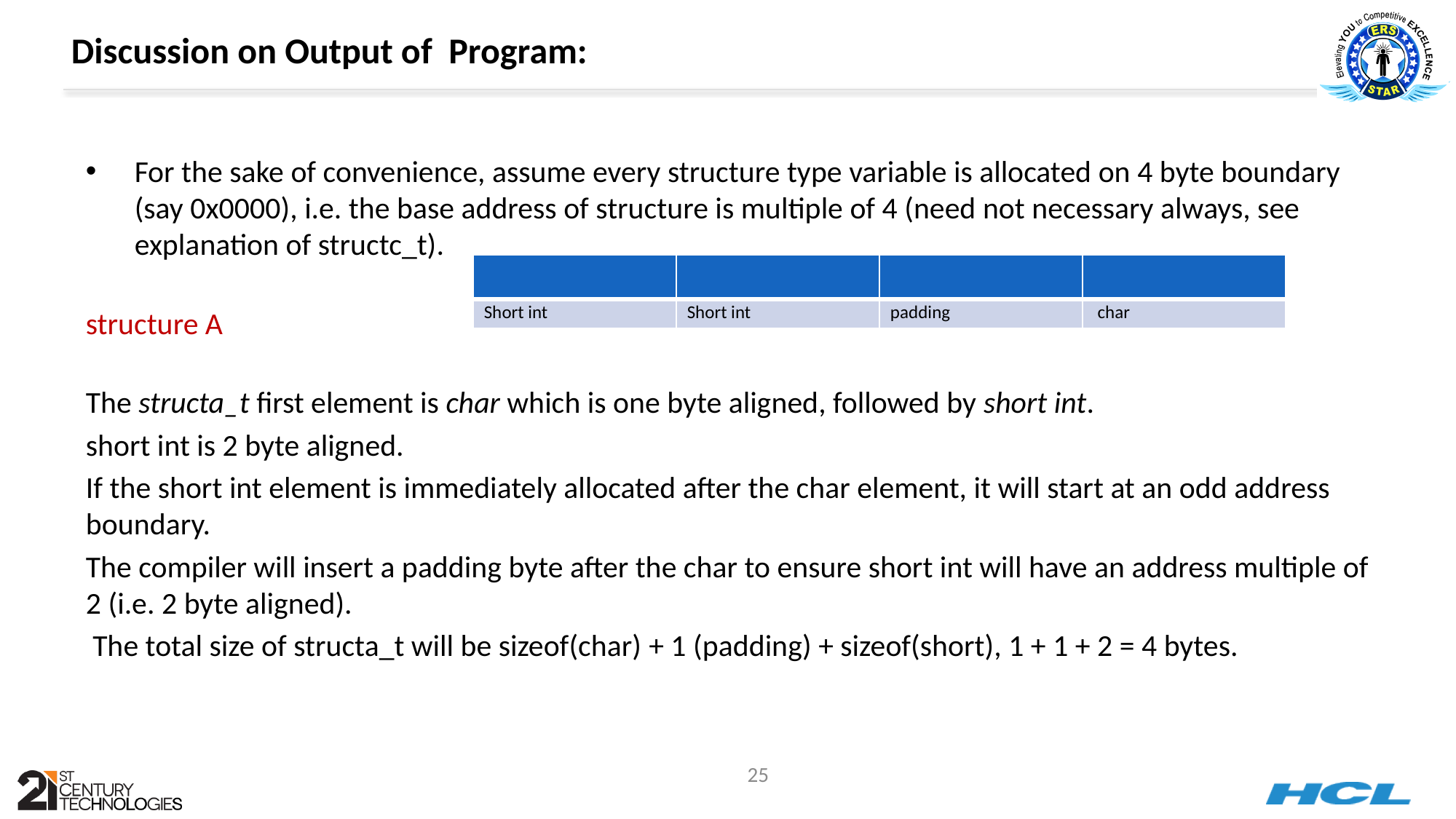

# Discussion on Output of  Program:
For the sake of convenience, assume every structure type variable is allocated on 4 byte boundary (say 0x0000), i.e. the base address of structure is multiple of 4 (need not necessary always, see explanation of structc_t).
structure A
The structa_t first element is char which is one byte aligned, followed by short int.
short int is 2 byte aligned.
If the short int element is immediately allocated after the char element, it will start at an odd address boundary.
The compiler will insert a padding byte after the char to ensure short int will have an address multiple of 2 (i.e. 2 byte aligned).
 The total size of structa_t will be sizeof(char) + 1 (padding) + sizeof(short), 1 + 1 + 2 = 4 bytes.
|  |  |  |  |
| --- | --- | --- | --- |
| Short int | Short int | padding | char |
25